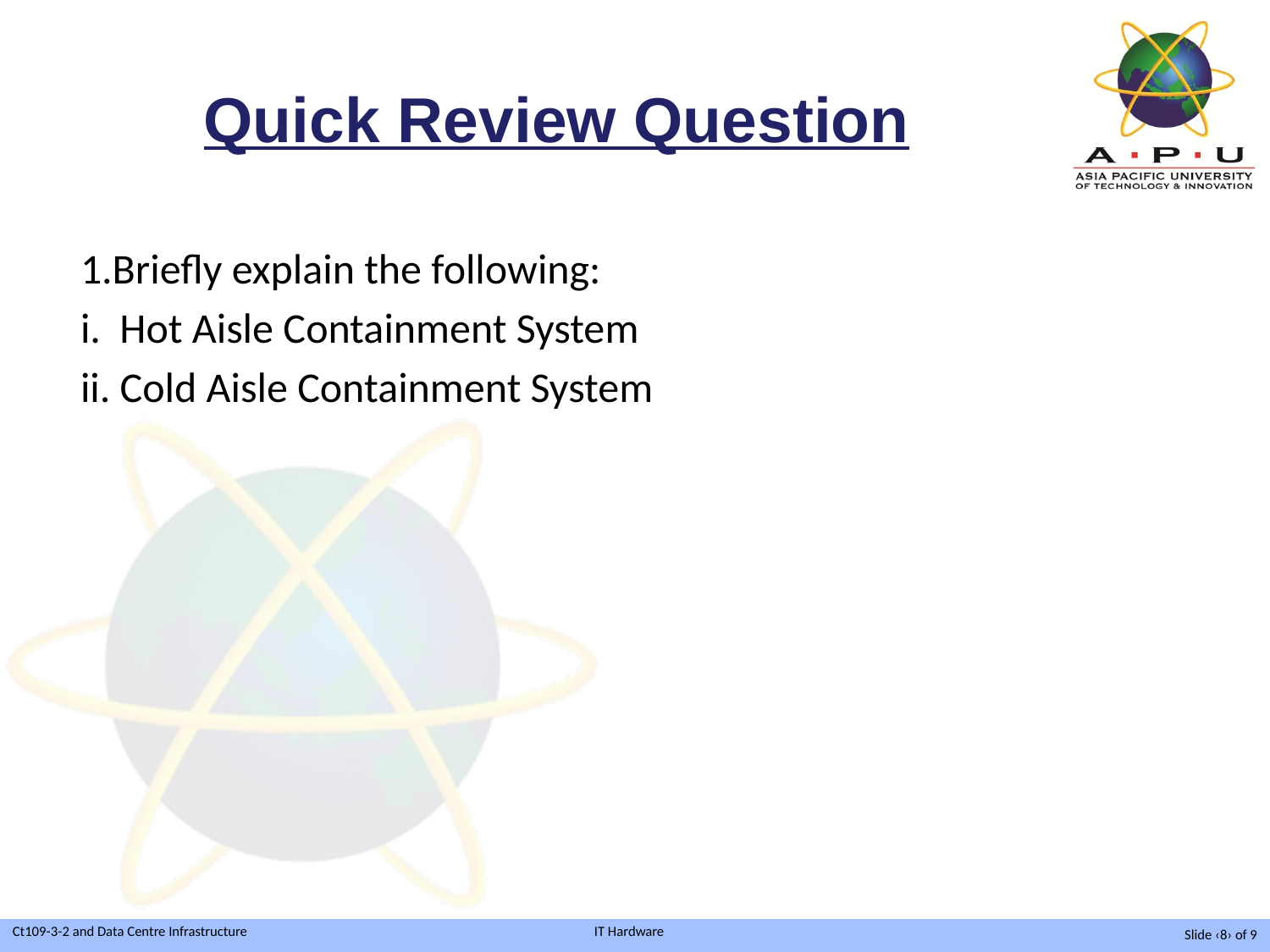

# Quick Review Question
1.Briefly explain the following:
i.  Hot Aisle Containment System
ii. Cold Aisle Containment System

Slide ‹8› of 9